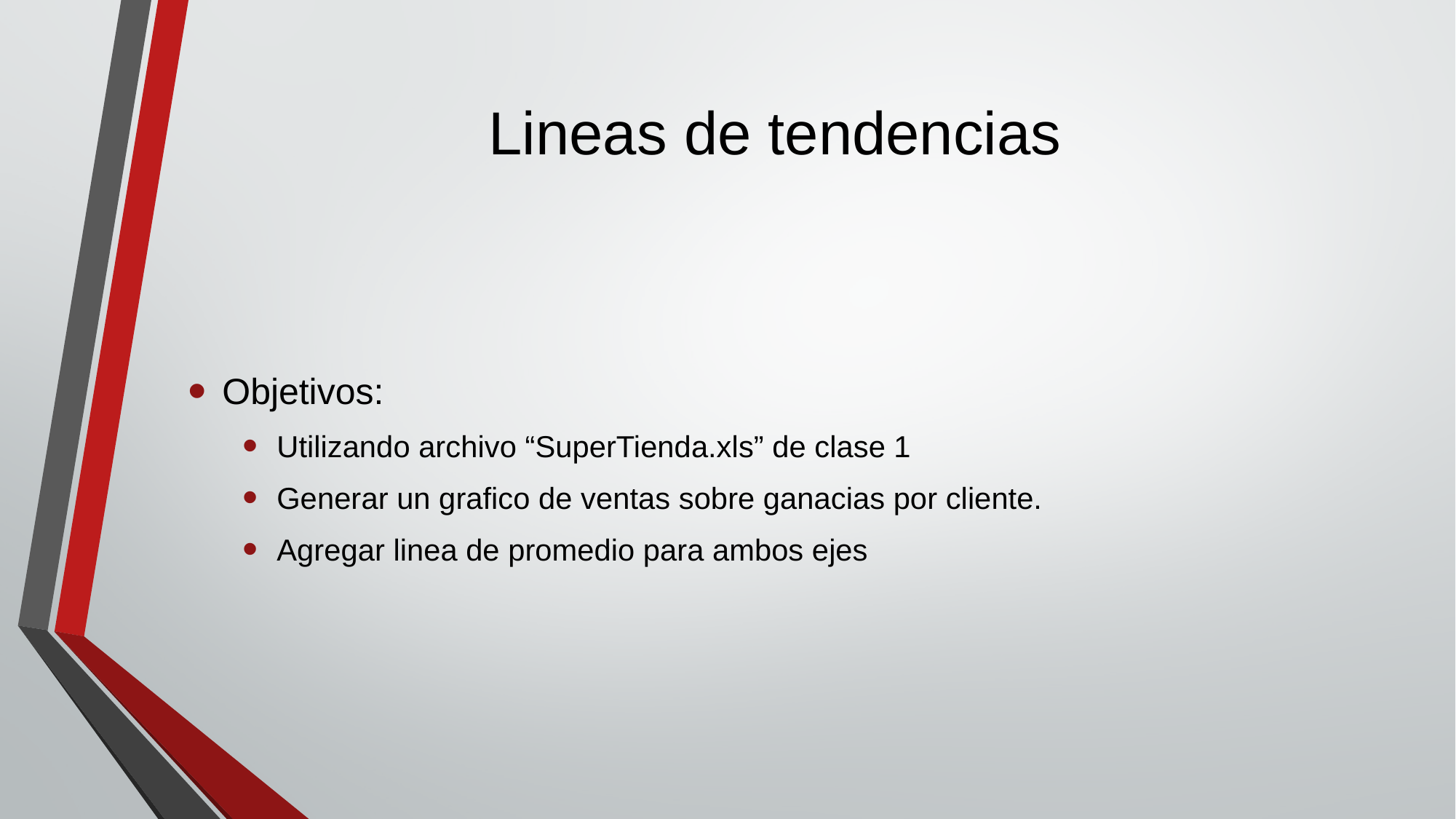

# Lineas de tendencias
Objetivos:
Utilizando archivo “SuperTienda.xls” de clase 1
Generar un grafico de ventas sobre ganacias por cliente.
Agregar linea de promedio para ambos ejes